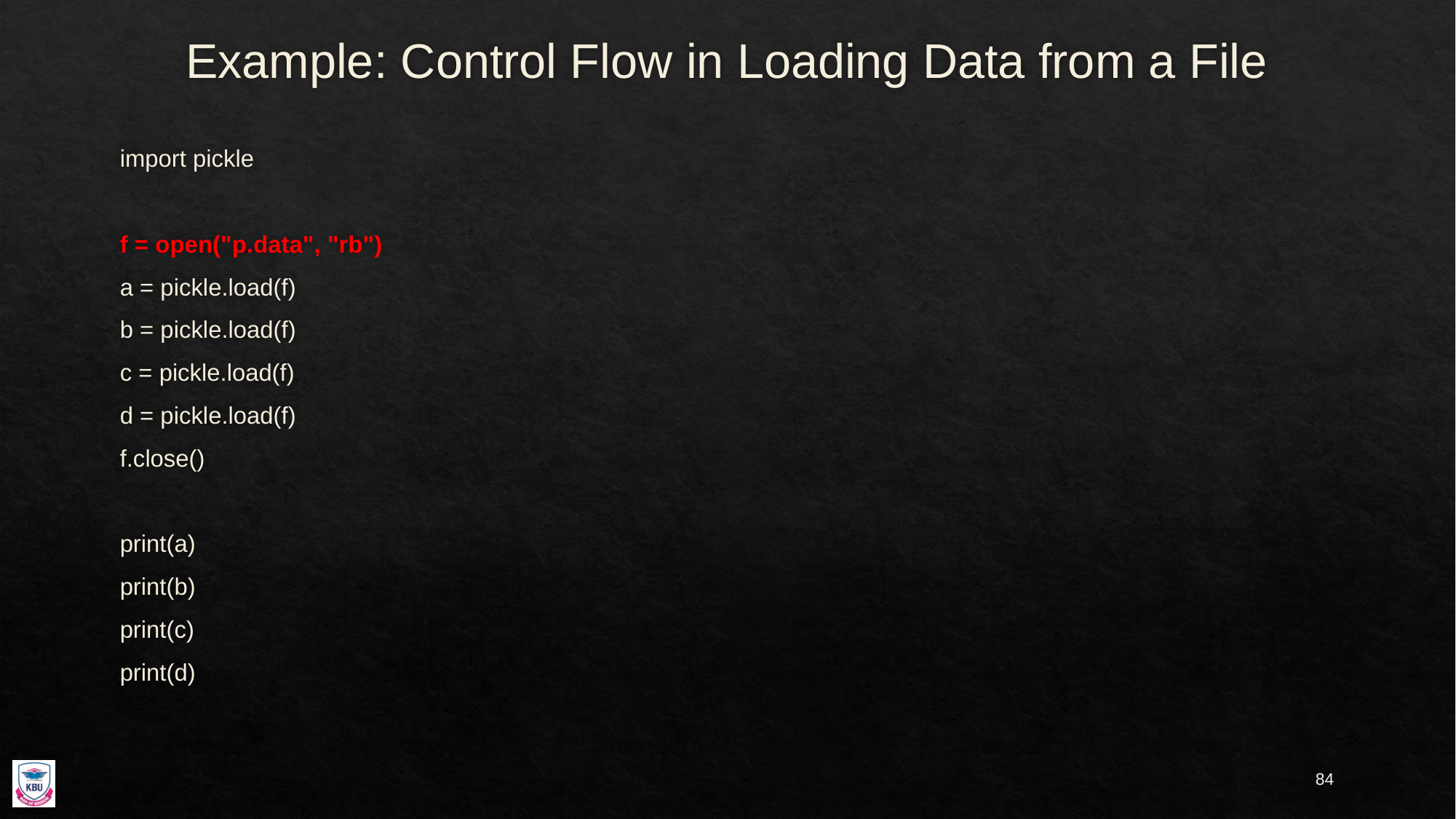

# Example: Control Flow in Loading Data from a File
import pickle

f = open("p.data", "rb")
a = pickle.load(f)
b = pickle.load(f)
c = pickle.load(f)
d = pickle.load(f)
f.close()

print(a)
print(b)
print(c)
print(d)
84